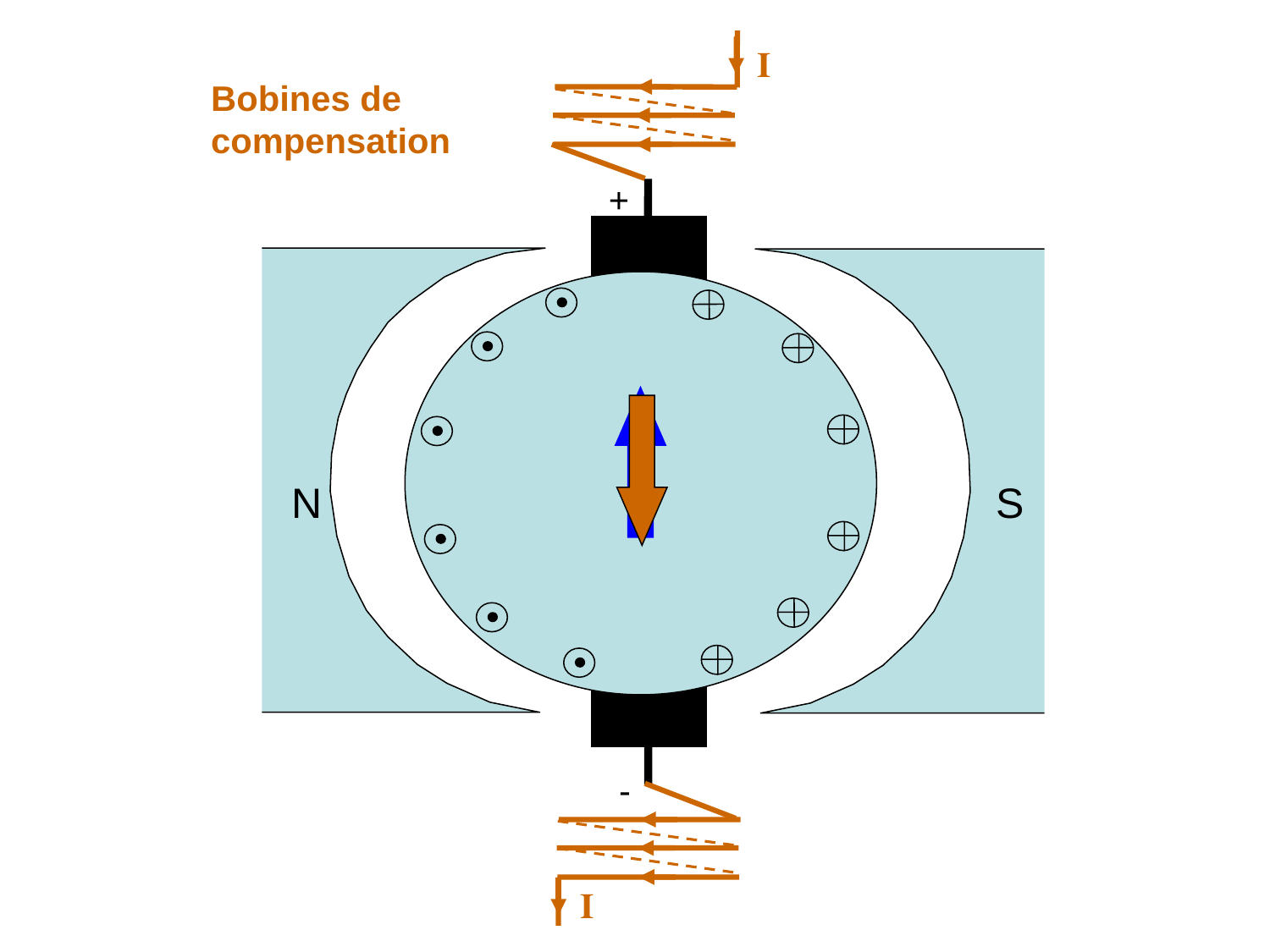

I

Bobines de compensation

+

N
S

-

I